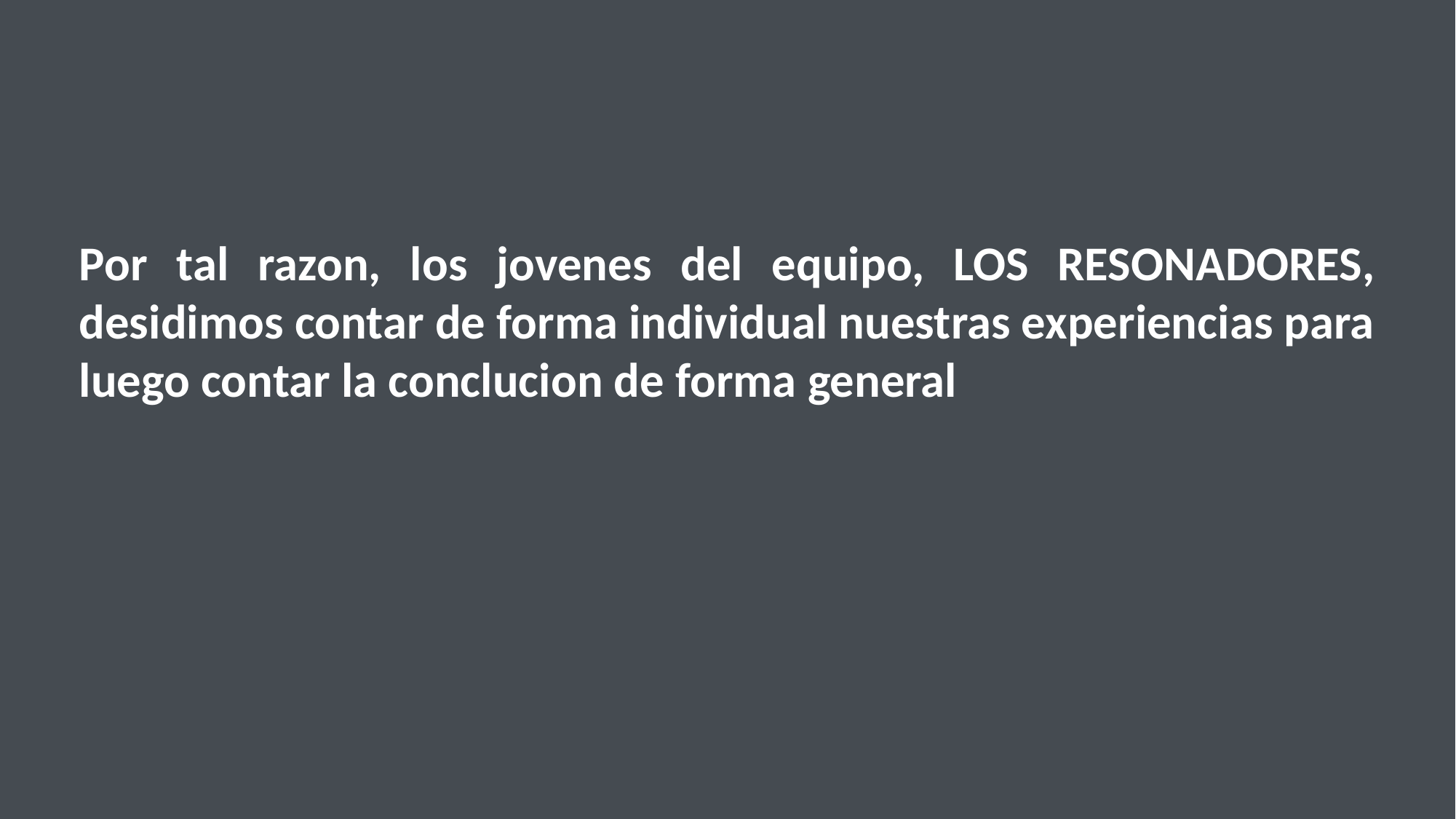

Por tal razon, los jovenes del equipo, LOS RESONADORES, desidimos contar de forma individual nuestras experiencias para luego contar la conclucion de forma general